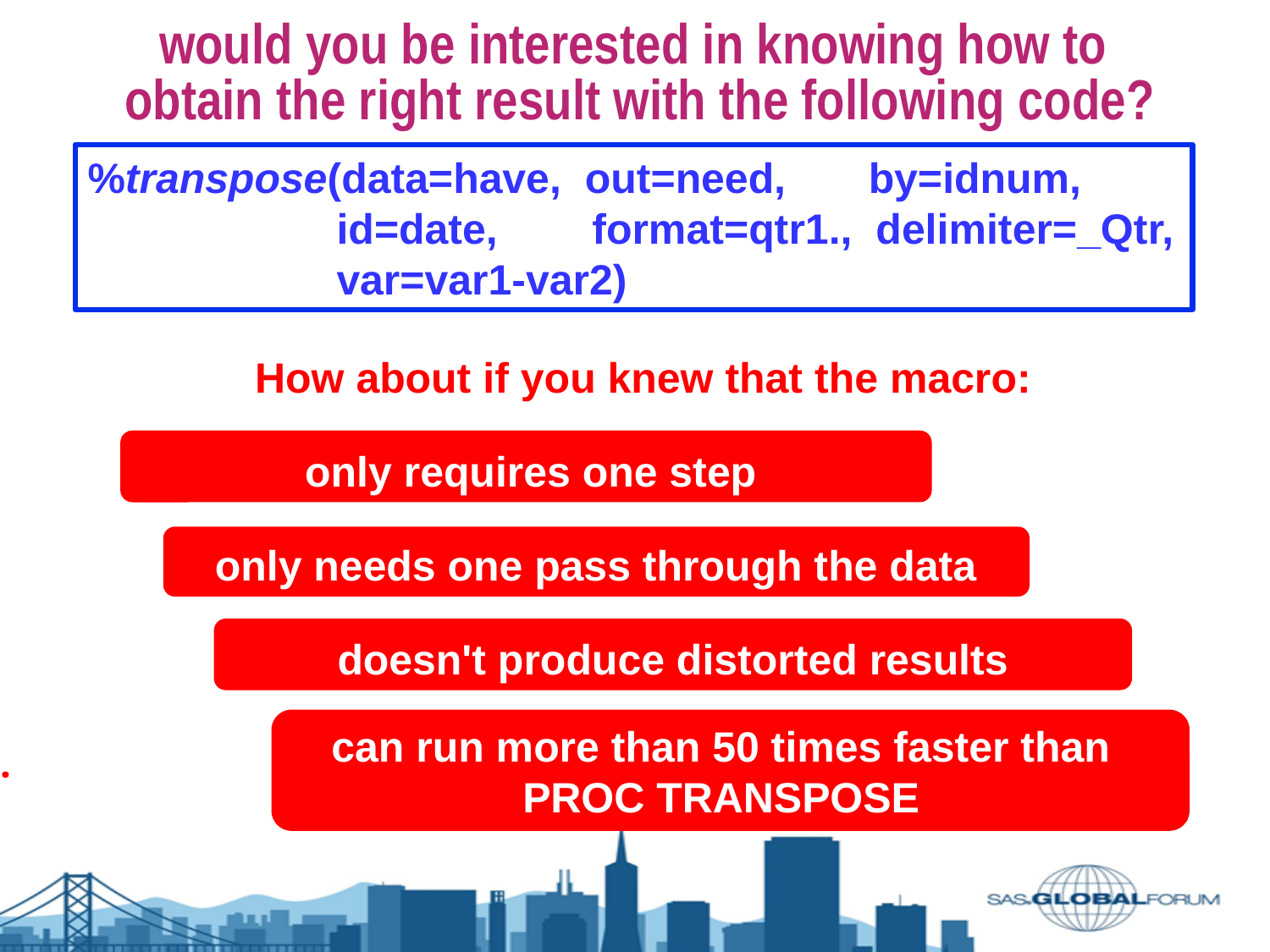

would you be interested in knowing how to
 obtain the right result with the following code?
%transpose(data=have,  out=need,       by=idnum,
                     id=date,        format=qtr1.,  delimiter=_Qtr,
                     var=var1-var2)
How about if you knew that the macro:

only requires one step

only needs one pass through the data

doesn't produce distorted results

can run more than 50 times faster than PROC TRANSPOSE